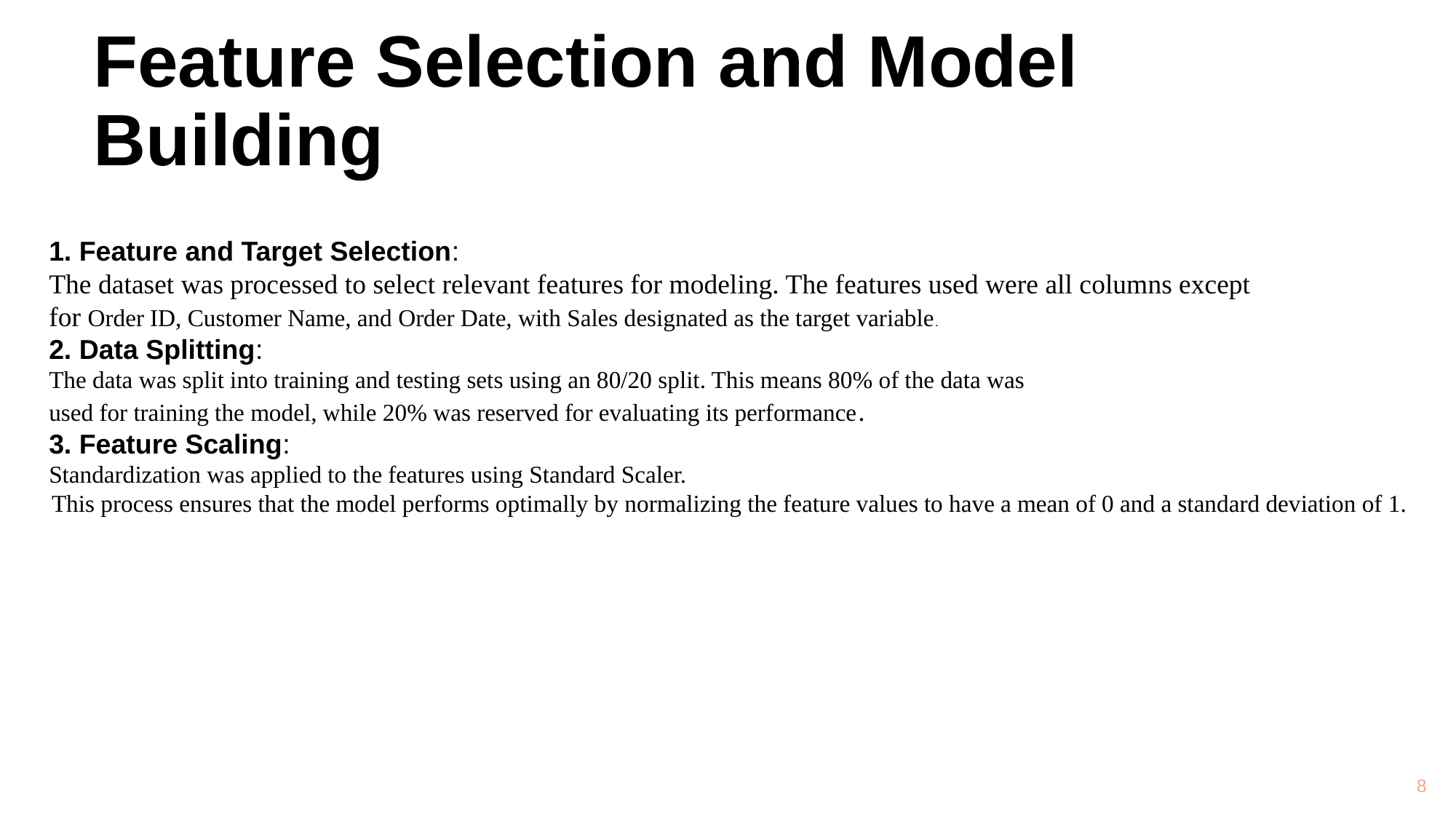

# Feature Selection and Model Building
1. Feature and Target Selection:
The dataset was processed to select relevant features for modeling. The features used were all columns except
for Order ID, Customer Name, and Order Date, with Sales designated as the target variable.
2. Data Splitting:
The data was split into training and testing sets using an 80/20 split. This means 80% of the data was
used for training the model, while 20% was reserved for evaluating its performance.
3. Feature Scaling:
Standardization was applied to the features using Standard Scaler.
 This process ensures that the model performs optimally by normalizing the feature values to have a mean of 0 and a standard deviation of 1.

8